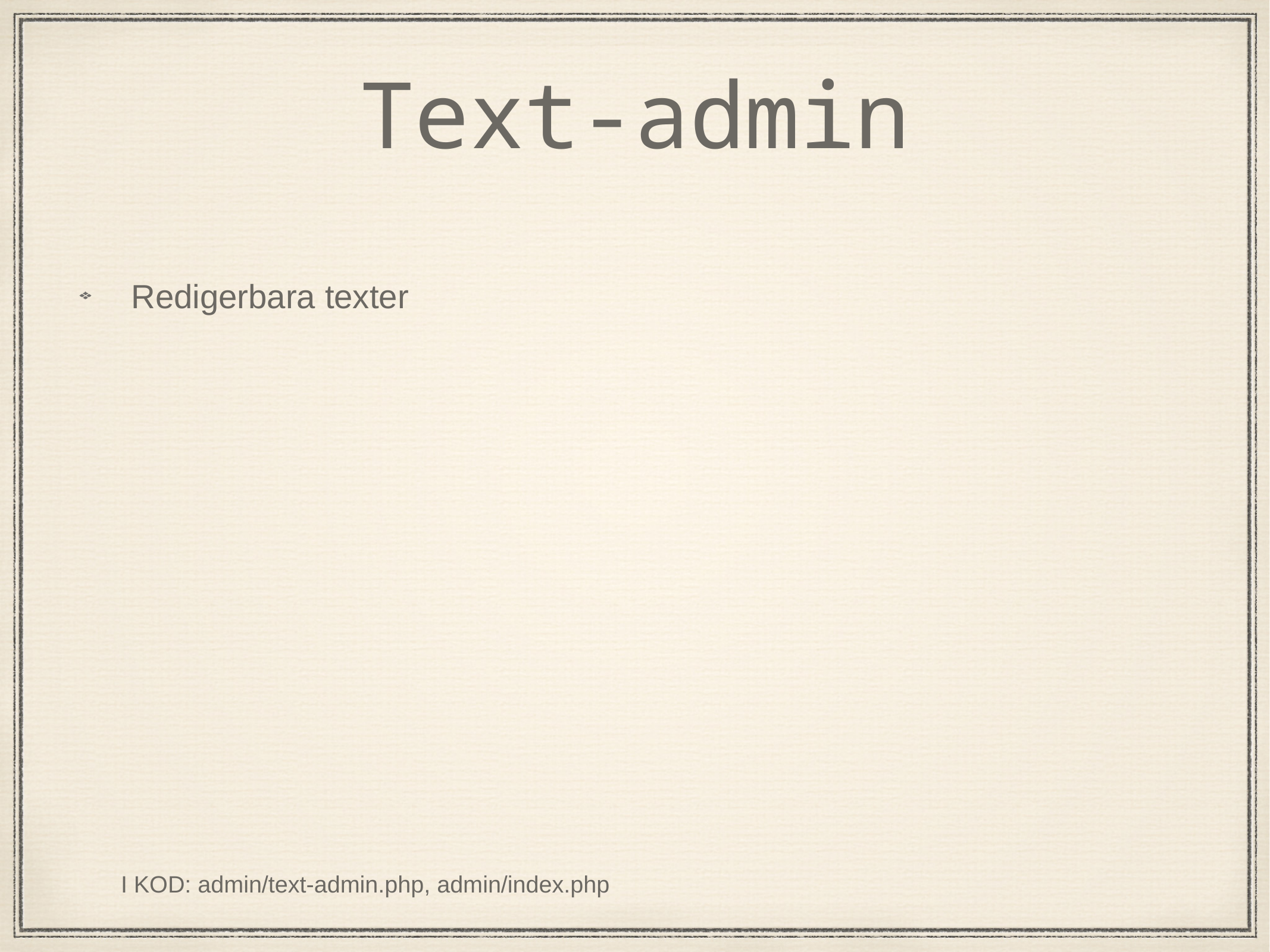

# Text-admin
Redigerbara texter
I KOD: admin/text-admin.php, admin/index.php